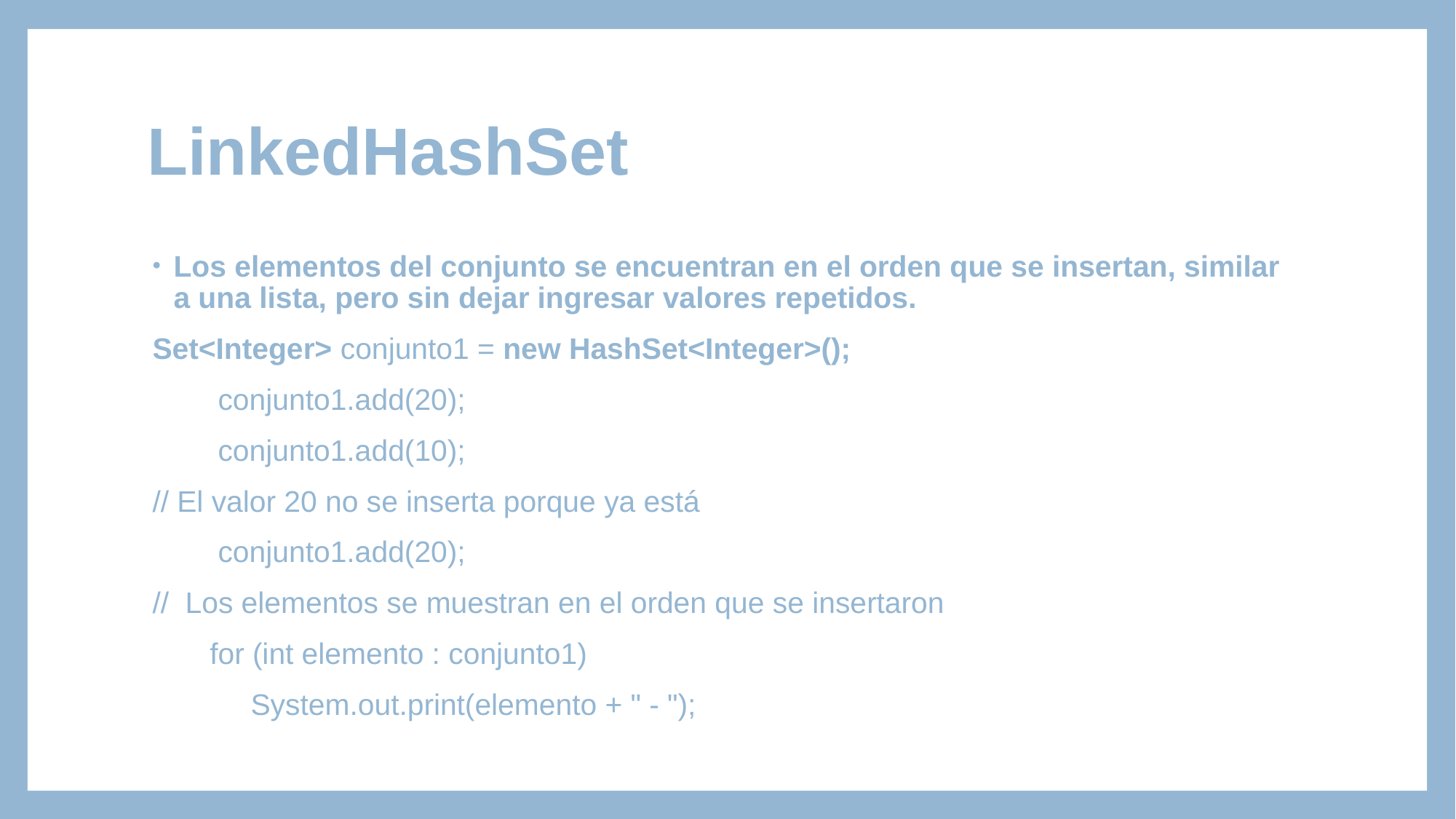

# LinkedHashSet
Los elementos del conjunto se encuentran en el orden que se insertan, similar a una lista, pero sin dejar ingresar valores repetidos.
Set<Integer> conjunto1 = new HashSet<Integer>();
        conjunto1.add(20);
        conjunto1.add(10);
// El valor 20 no se inserta porque ya está
        conjunto1.add(20);
//  Los elementos se muestran en el orden que se insertaron
       for (int elemento : conjunto1)
            System.out.print(elemento + " - ");